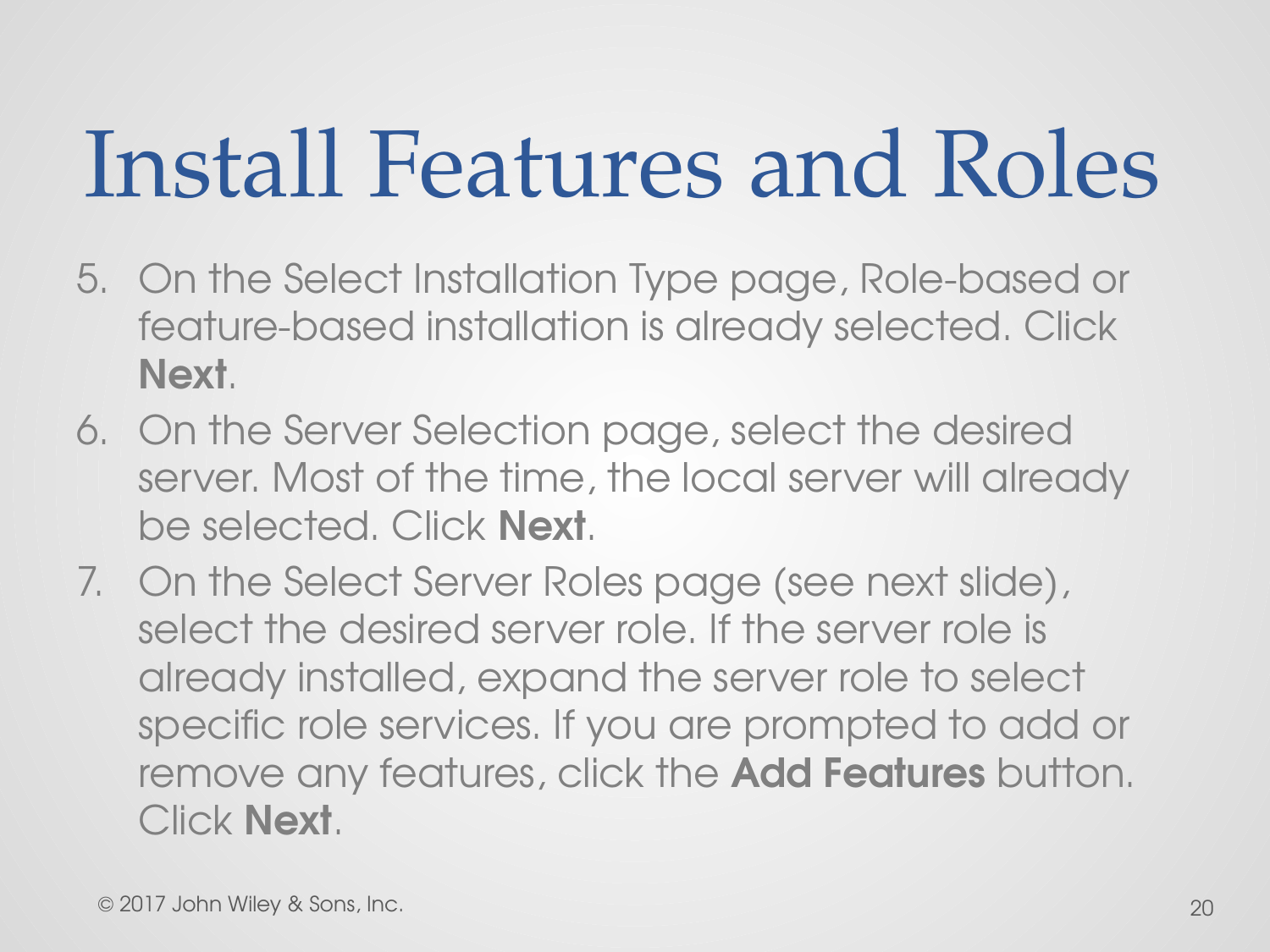

# Install Features and Roles
On the Select Installation Type page, Role-based or feature-based installation is already selected. Click Next.
On the Server Selection page, select the desired server. Most of the time, the local server will already be selected. Click Next.
On the Select Server Roles page (see next slide), select the desired server role. If the server role is already installed, expand the server role to select specific role services. If you are prompted to add or remove any features, click the Add Features button. Click Next.

© 2017 John Wiley & Sons, Inc.
20